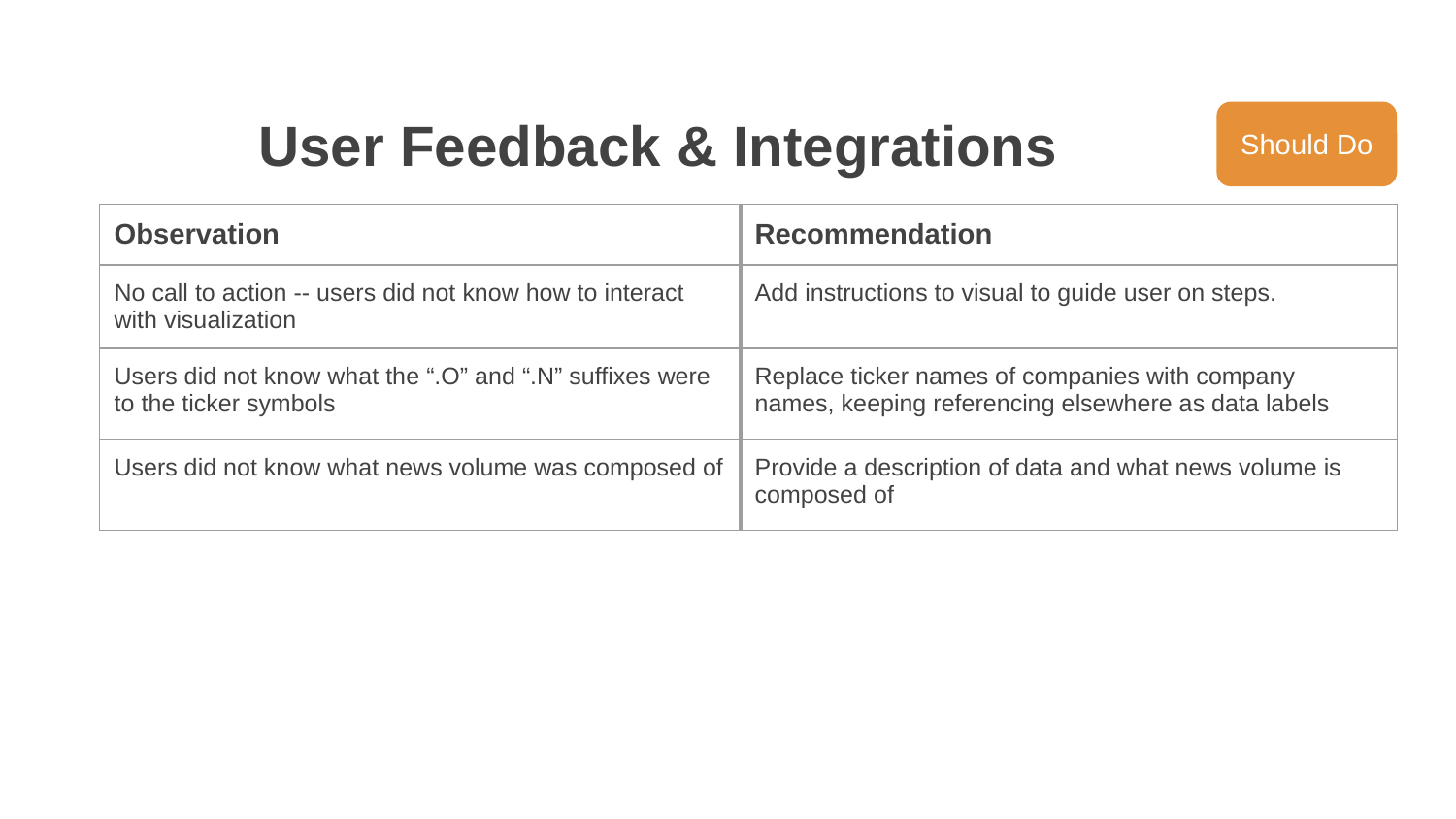

User Feedback & Integrations
Should Do
| Observation | Recommendation |
| --- | --- |
| No call to action -- users did not know how to interact with visualization | Add instructions to visual to guide user on steps. |
| Users did not know what the “.O” and “.N” suffixes were to the ticker symbols | Replace ticker names of companies with company names, keeping referencing elsewhere as data labels |
| Users did not know what news volume was composed of | Provide a description of data and what news volume is composed of |